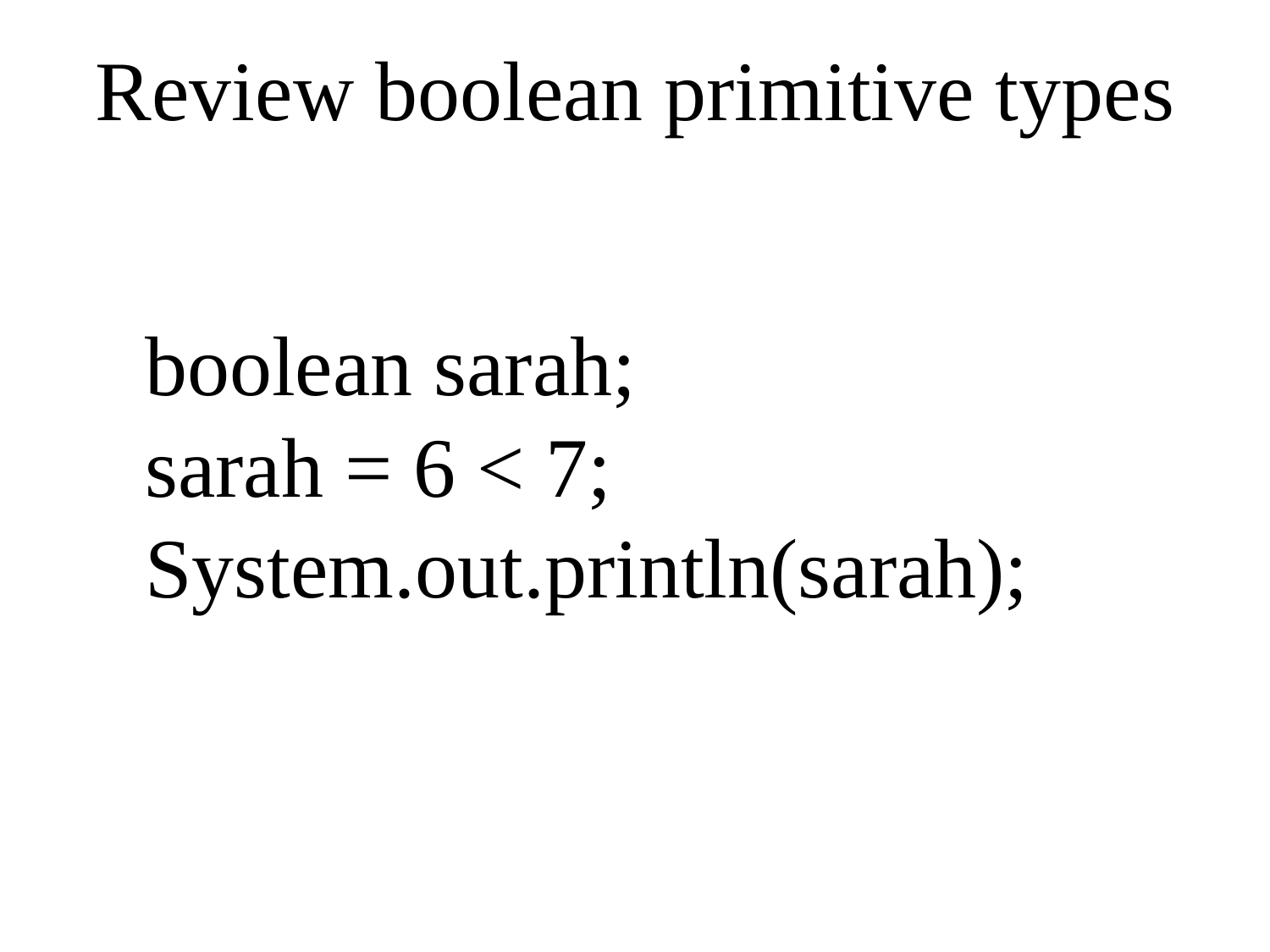

Review boolean primitive types

boolean sarah;
sarah = 6 < 7;
System.out.println(sarah);